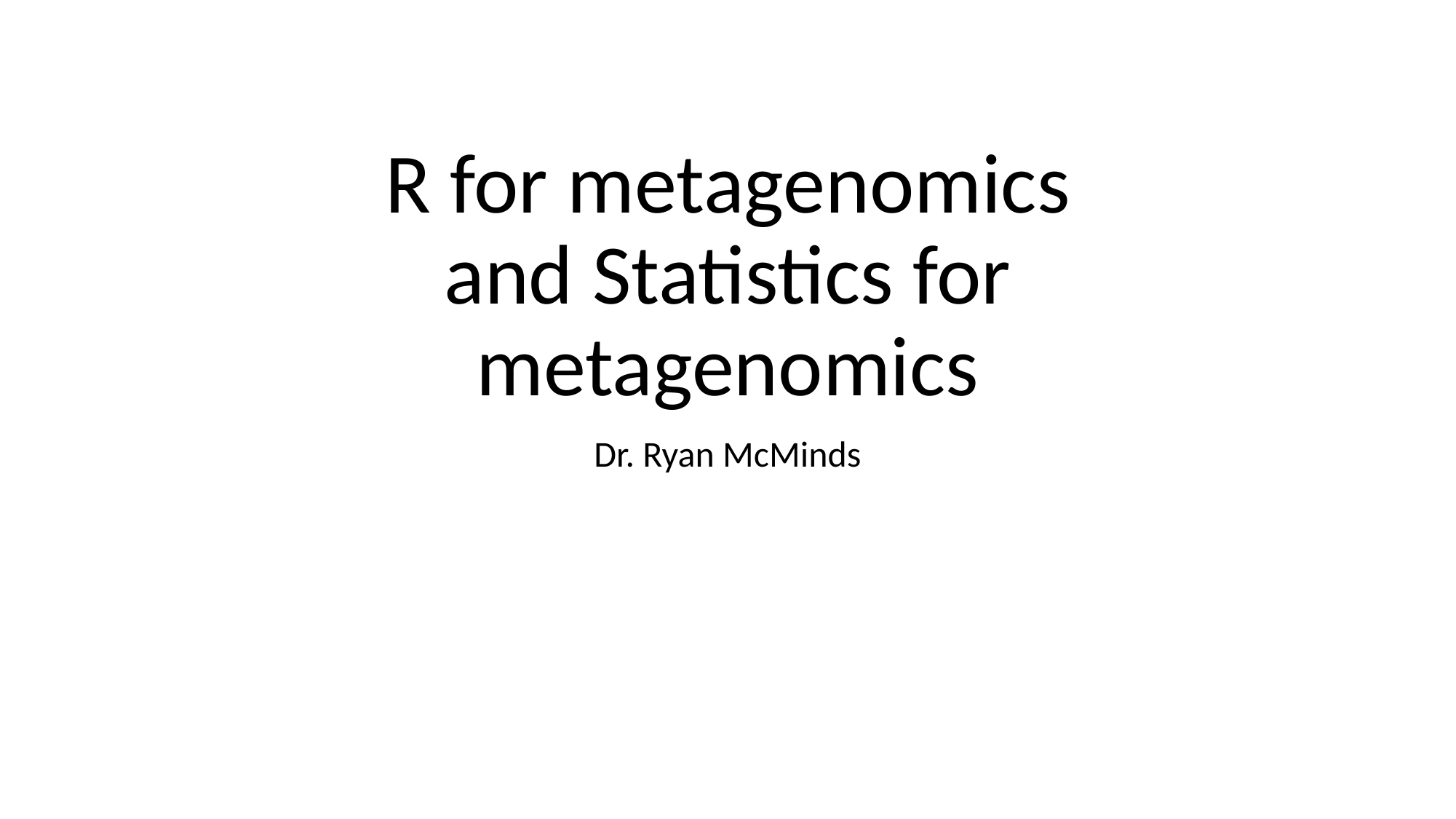

# R for metagenomics and Statistics for metagenomics
Dr. Ryan McMinds